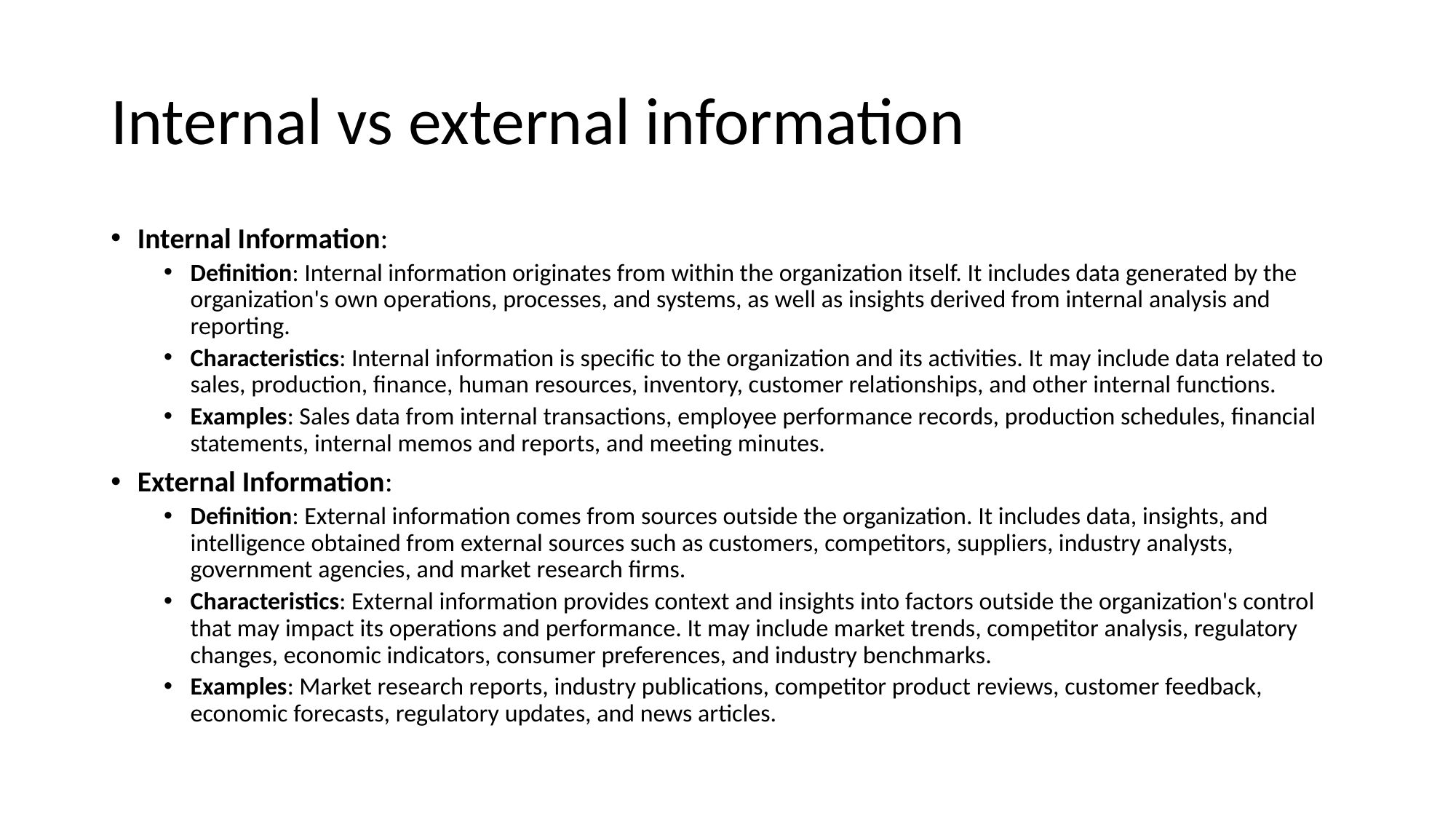

# Internal vs external information
Internal Information:
Definition: Internal information originates from within the organization itself. It includes data generated by the organization's own operations, processes, and systems, as well as insights derived from internal analysis and reporting.
Characteristics: Internal information is specific to the organization and its activities. It may include data related to sales, production, finance, human resources, inventory, customer relationships, and other internal functions.
Examples: Sales data from internal transactions, employee performance records, production schedules, financial statements, internal memos and reports, and meeting minutes.
External Information:
Definition: External information comes from sources outside the organization. It includes data, insights, and intelligence obtained from external sources such as customers, competitors, suppliers, industry analysts, government agencies, and market research firms.
Characteristics: External information provides context and insights into factors outside the organization's control that may impact its operations and performance. It may include market trends, competitor analysis, regulatory changes, economic indicators, consumer preferences, and industry benchmarks.
Examples: Market research reports, industry publications, competitor product reviews, customer feedback, economic forecasts, regulatory updates, and news articles.